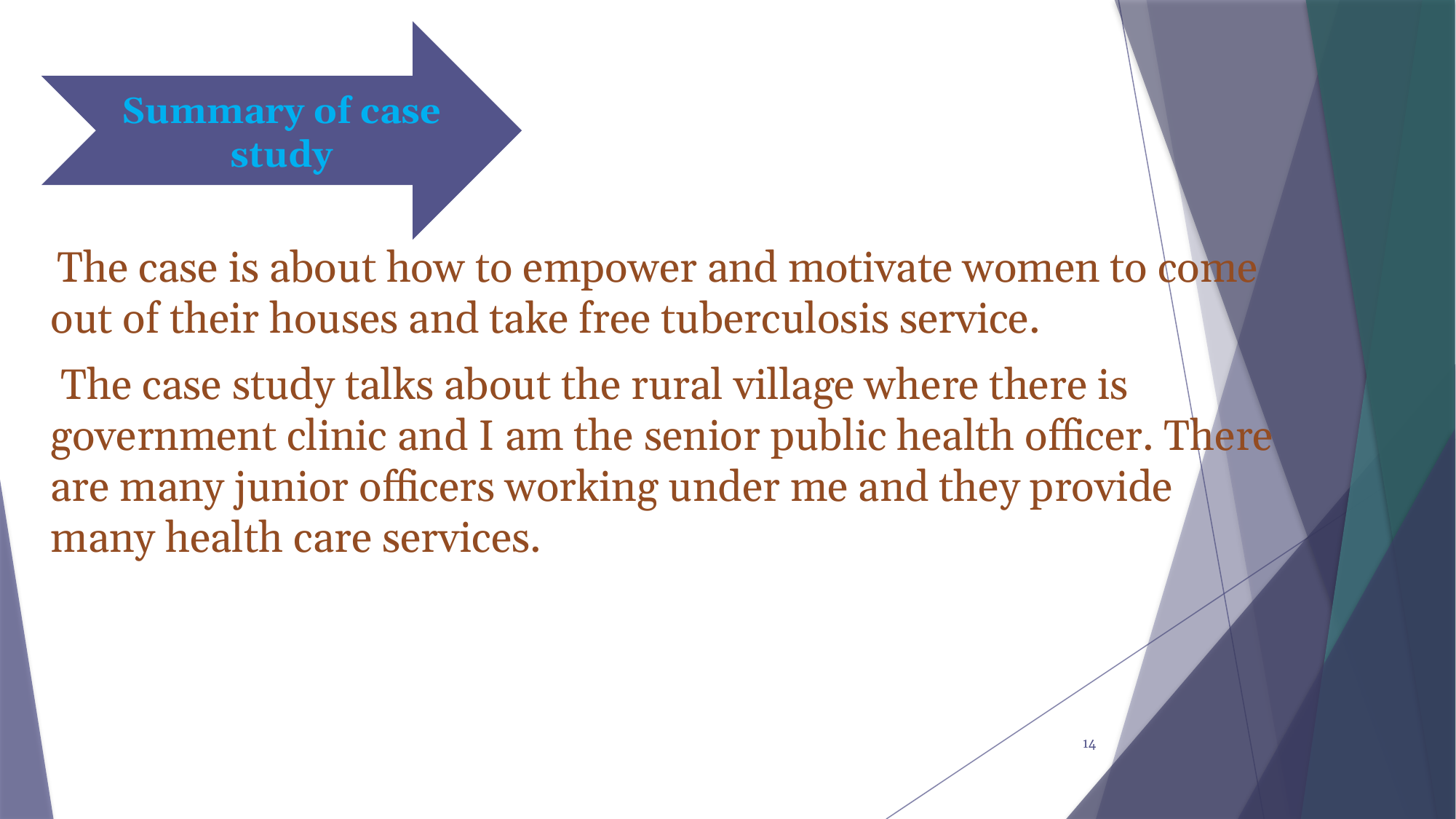

Summary of case study

 The case is about how to empower and motivate women to come out of their houses and take free tuberculosis service.
 The case study talks about the rural village where there is government clinic and I am the senior public health officer. There are many junior officers working under me and they provide many health care services.
14